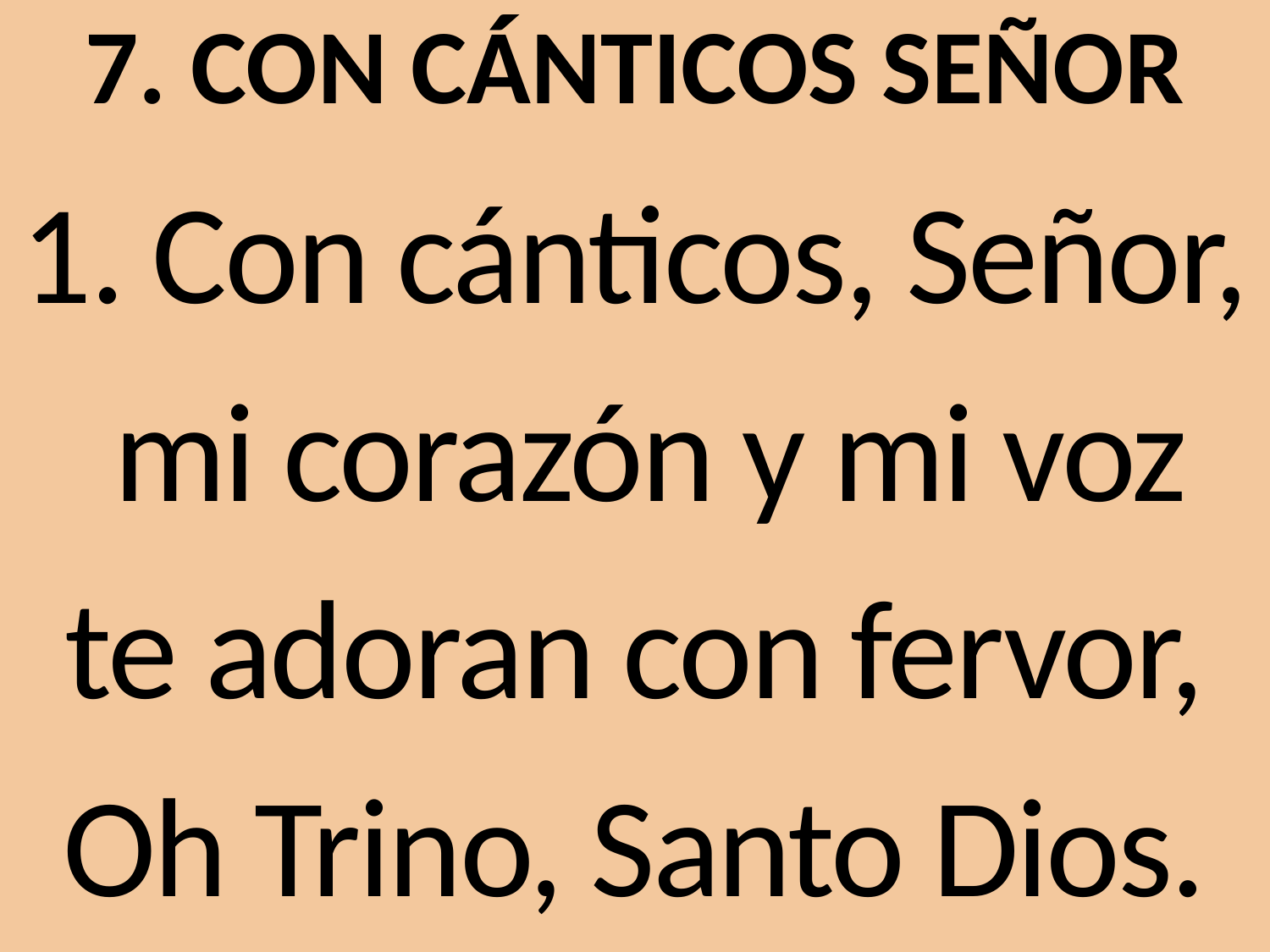

# 7. CON CÁNTICOS SEÑOR
1. Con cánticos, Señor,
 mi corazón y mi voz
te adoran con fervor,
Oh Trino, Santo Dios.